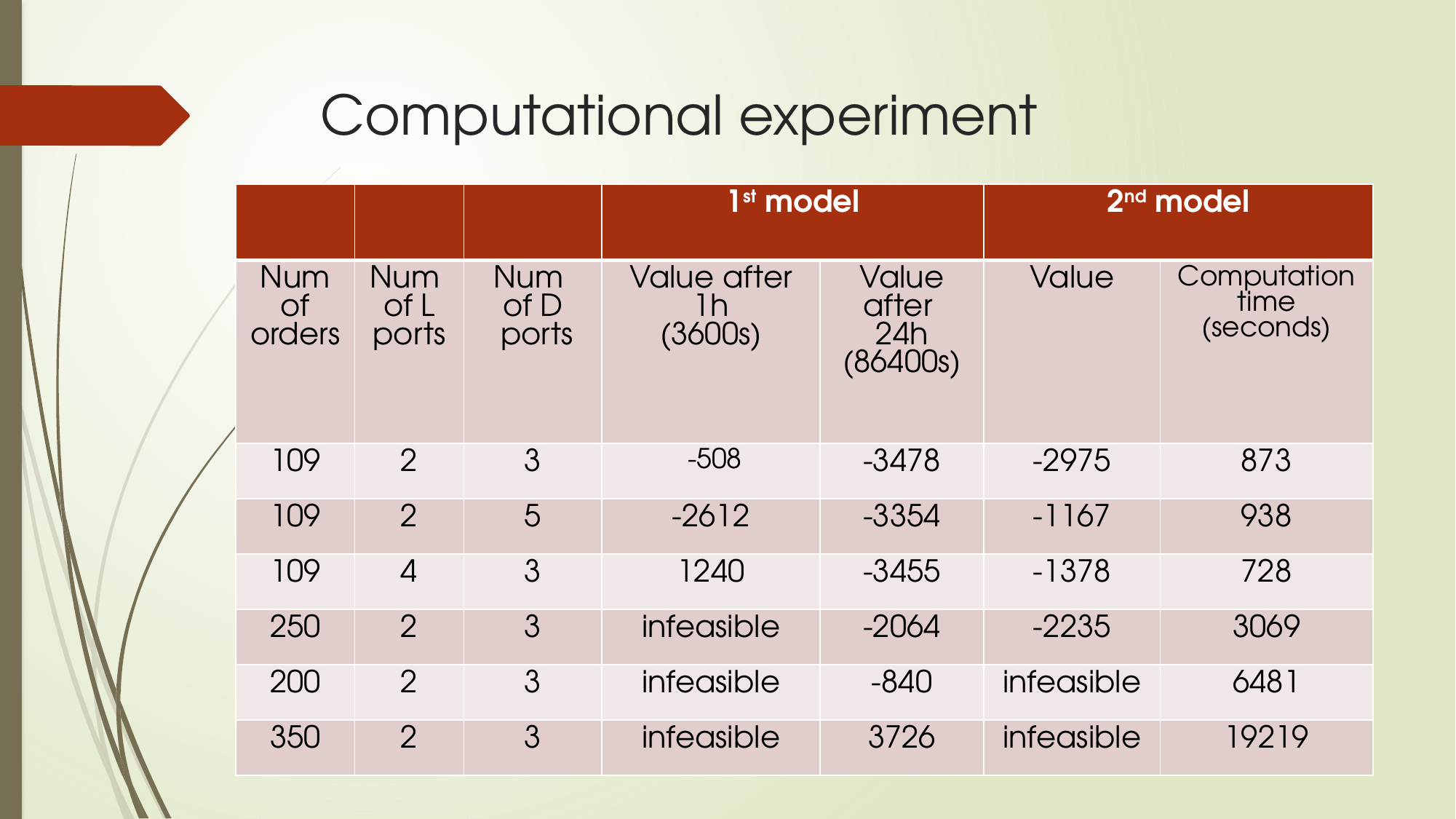

# Computational experiment
|  |  |  | 1st model |  | 2nd model |  |
| --- | --- | --- | --- | --- | --- | --- |
| Num of orders | Num of L ports | Num of D ports | Value after 1h (3600s) | Value after 24h (86400s) | Value | Computation time (seconds) |
| 109 | 2 | 3 | -508 | -3478 | -2975 | 873 |
| 109 | 2 | 5 | -2612 | -3354 | -1167 | 938 |
| 109 | 4 | 3 | 1240 | -3455 | -1378 | 728 |
| 250 | 2 | 3 | infeasible | -2064 | -2235 | 3069 |
| 200 | 2 | 3 | infeasible | -840 | infeasible | 6481 |
| 350 | 2 | 3 | infeasible | 3726 | infeasible | 19219 |